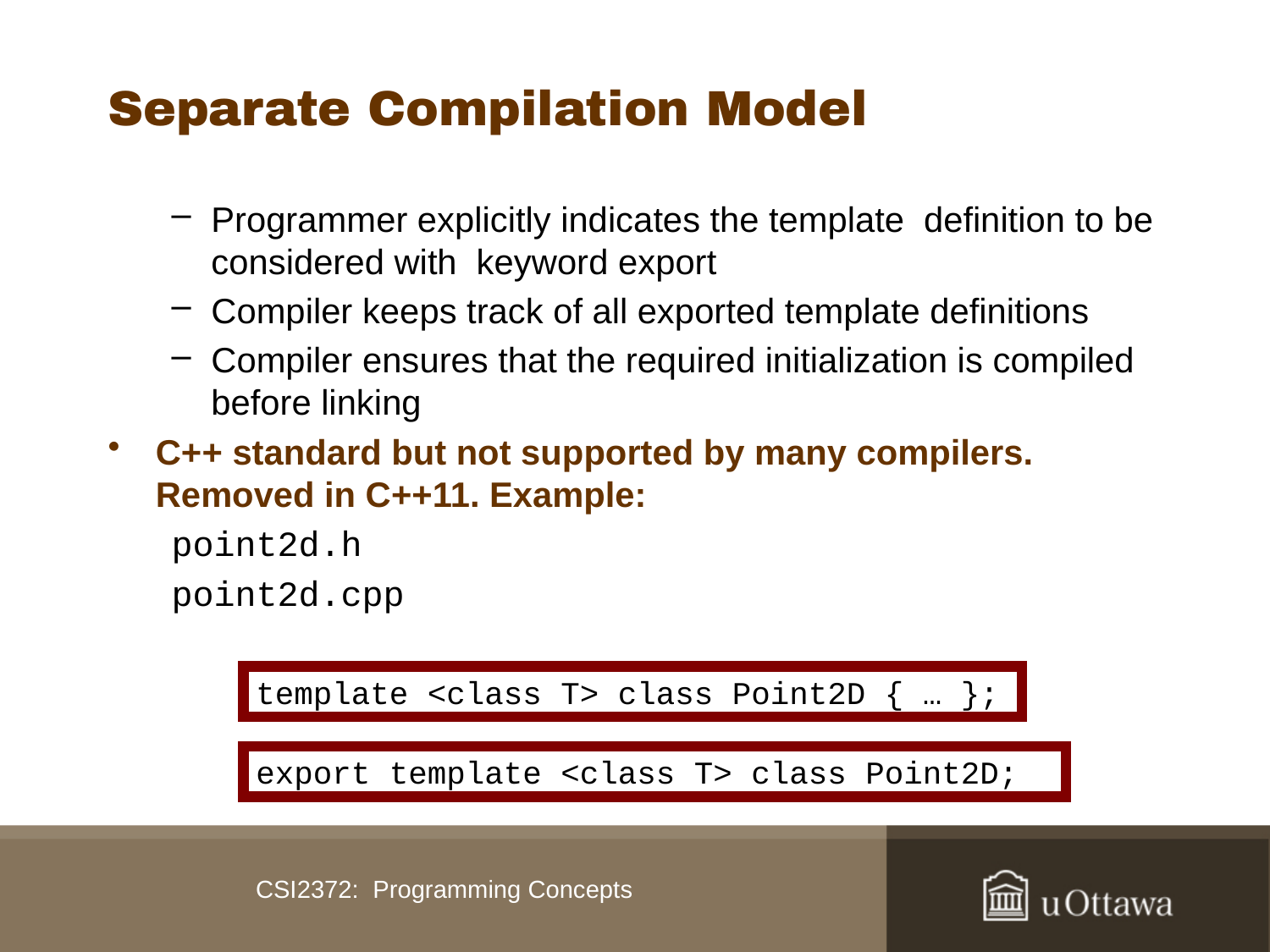

# Separate Compilation Model
Programmer explicitly indicates the template  definition to be considered with  keyword export
Compiler keeps track of all exported template definitions
Compiler ensures that the required initialization is compiled before linking
C++ standard but not supported by many compilers. Removed in C++11. Example:
point2d.h
point2d.cpp
template <class T> class Point2D { … };
export template <class T> class Point2D;
CSI2372:  Programming Concepts